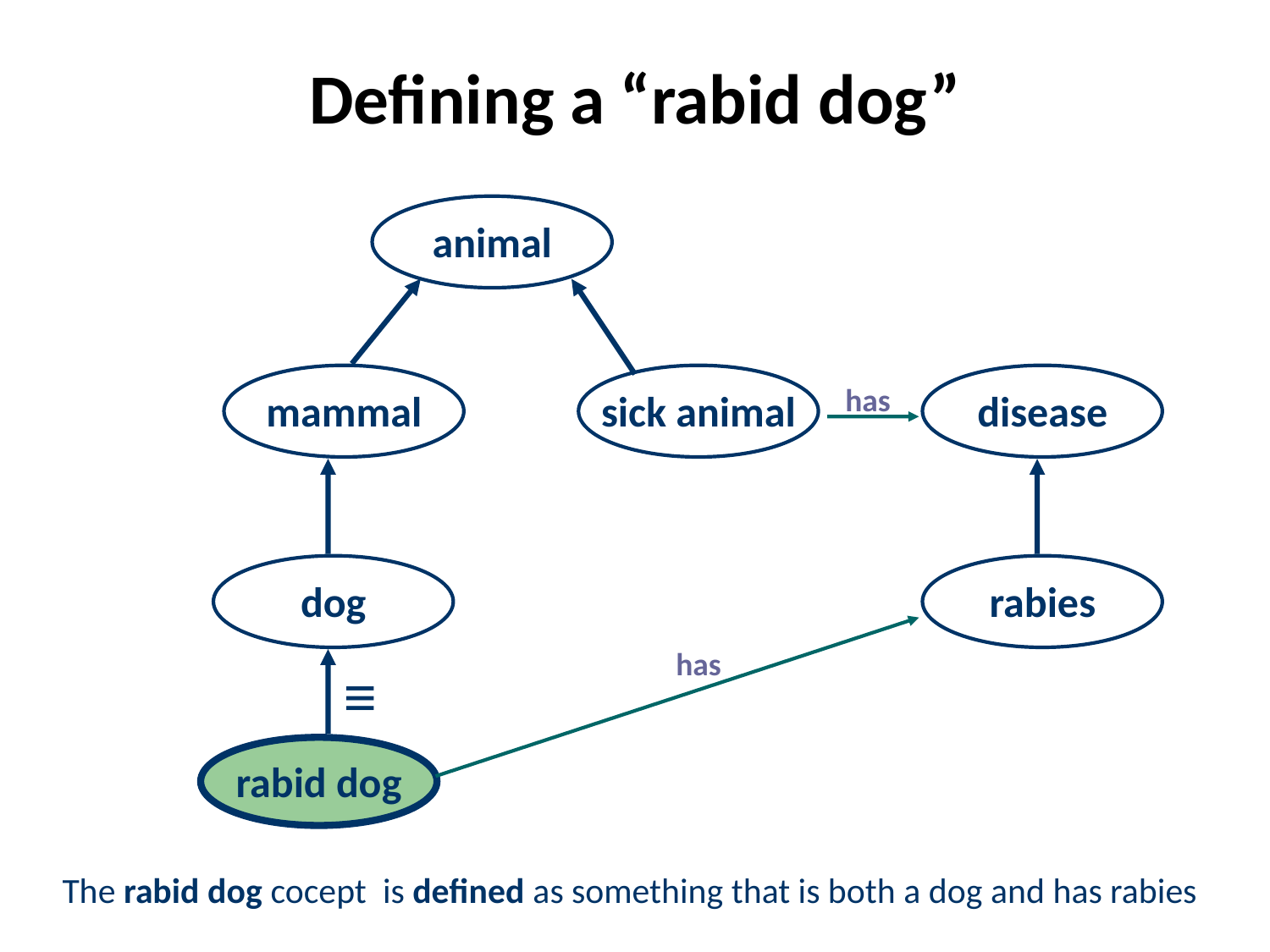

# Defining a “rabid dog”

animal

mammal

sick animal

disease
has

dog

rabies

has

 ≡

rabid dog
The rabid dog cocept  is defined as something that is both a dog and has rabies